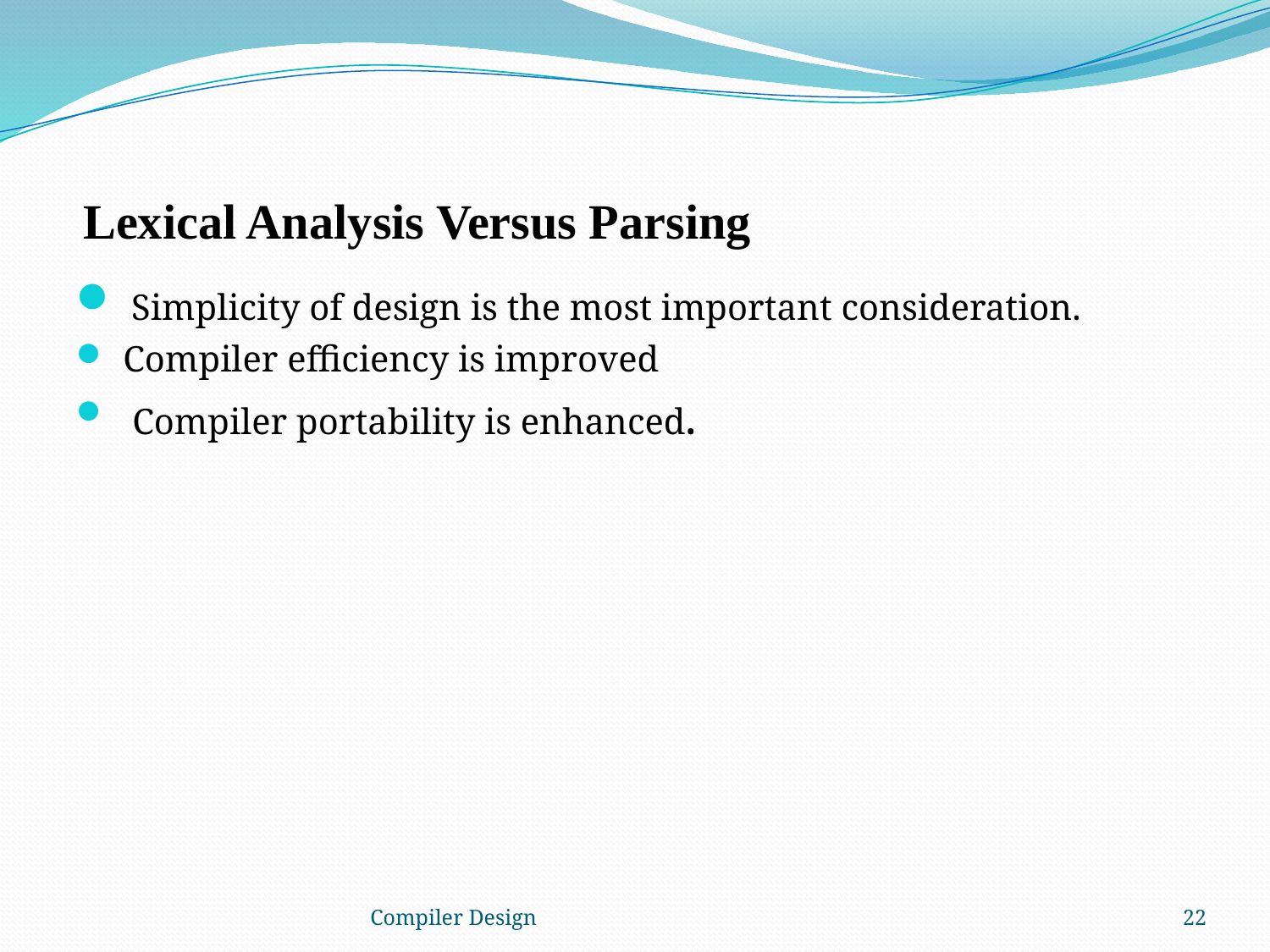

# Lexical Analysis Versus Parsing
 Simplicity of design is the most important consideration.
 Compiler efficiency is improved
  Compiler portability is enhanced.
Compiler Design
22